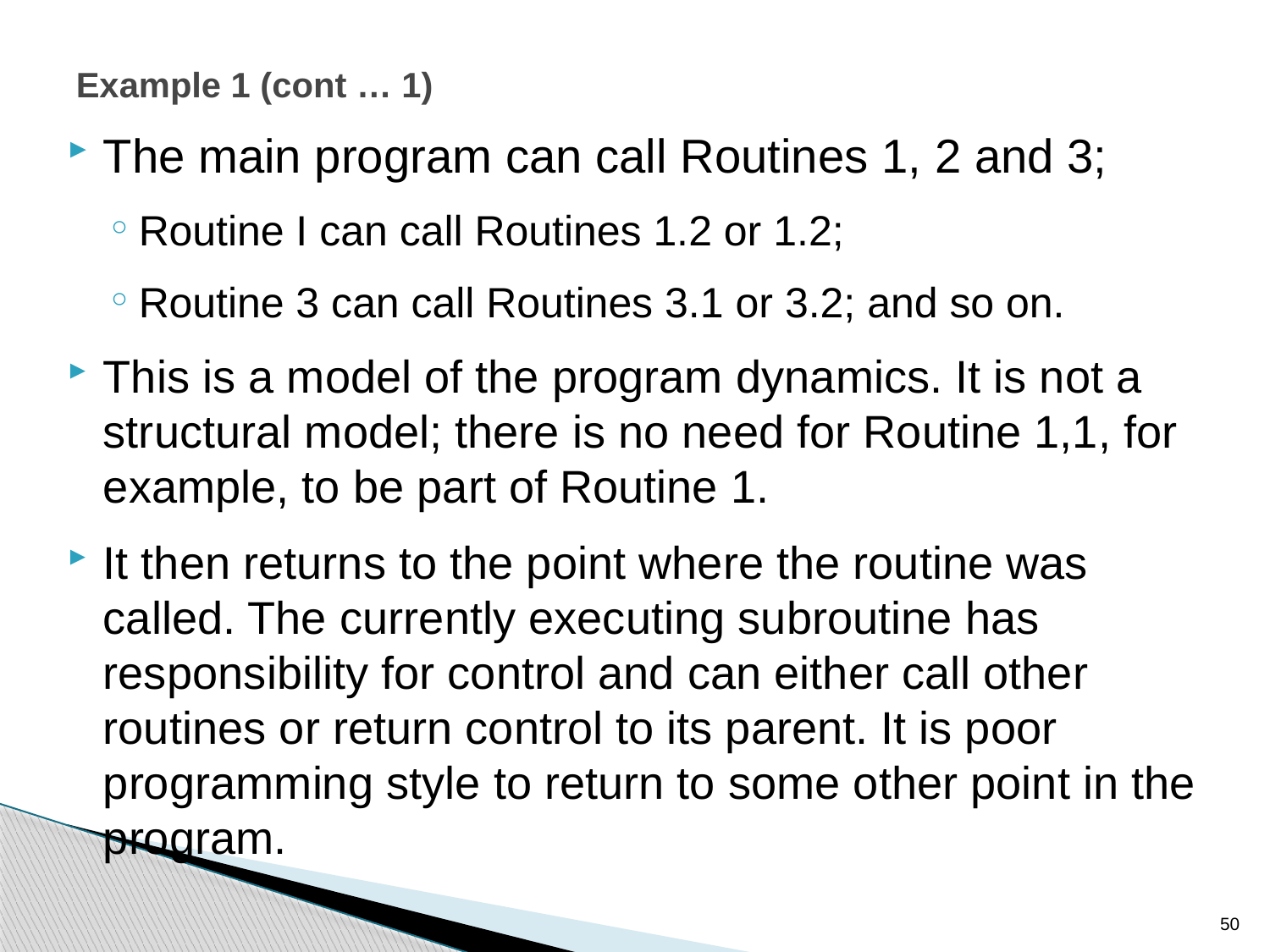

# Example 1 (cont … 1)
The main program can call Routines 1, 2 and 3;
Routine I can call Routines 1.2 or 1.2;
Routine 3 can call Routines 3.1 or 3.2; and so on.
This is a model of the program dynamics. It is not a structural model; there is no need for Routine 1,1, for example, to be part of Routine 1.
It then returns to the point where the routine was called. The currently executing subroutine has responsibility for control and can either call other routines or return control to its parent. It is poor programming style to return to some other point in the program.
50